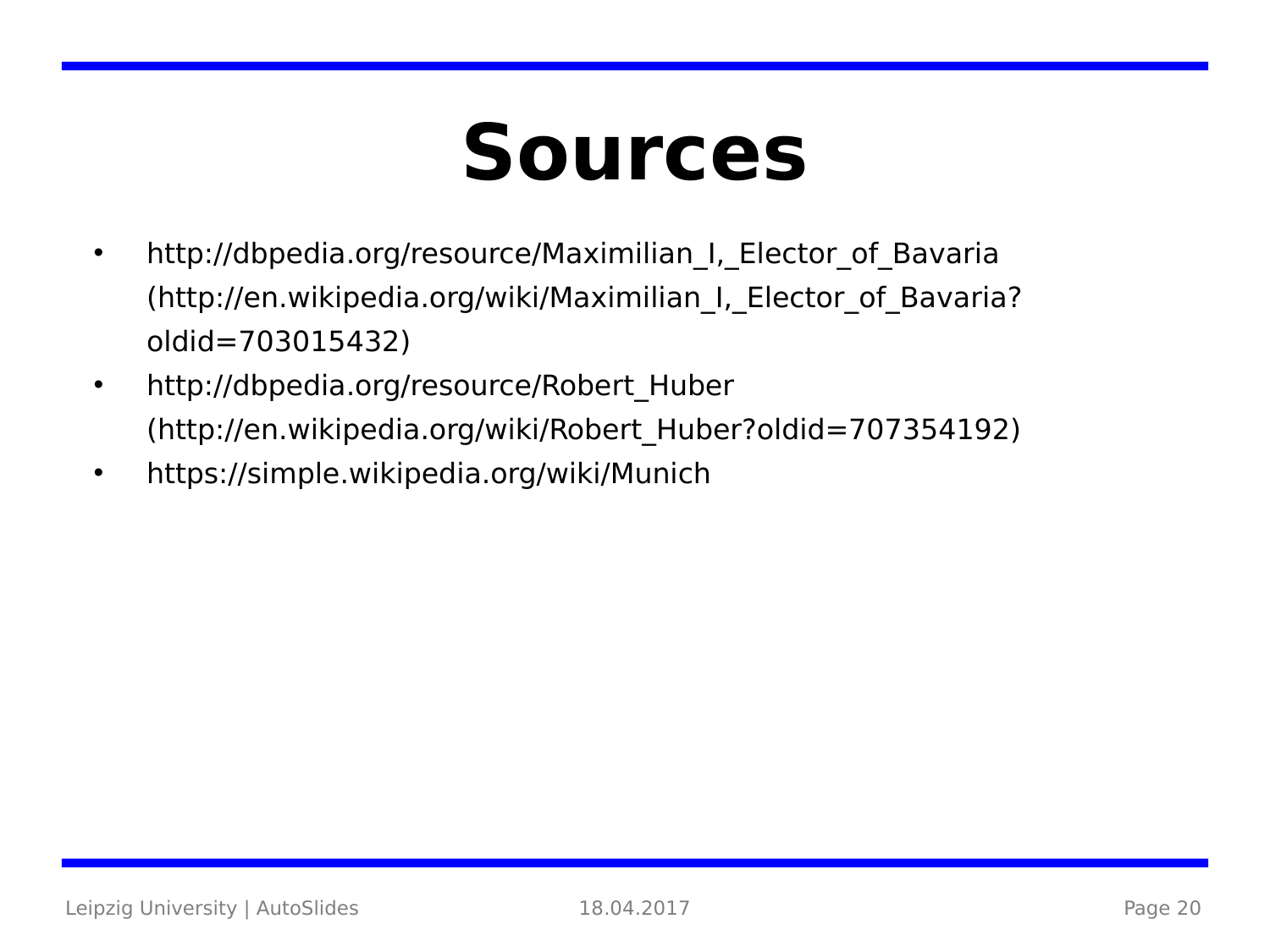

Sources
http://dbpedia.org/resource/Maximilian_I,_Elector_of_Bavaria (http://en.wikipedia.org/wiki/Maximilian_I,_Elector_of_Bavaria?oldid=703015432)
http://dbpedia.org/resource/Robert_Huber (http://en.wikipedia.org/wiki/Robert_Huber?oldid=707354192)
https://simple.wikipedia.org/wiki/Munich

Leipzig University | AutoSlides
18.04.2017
Page 20